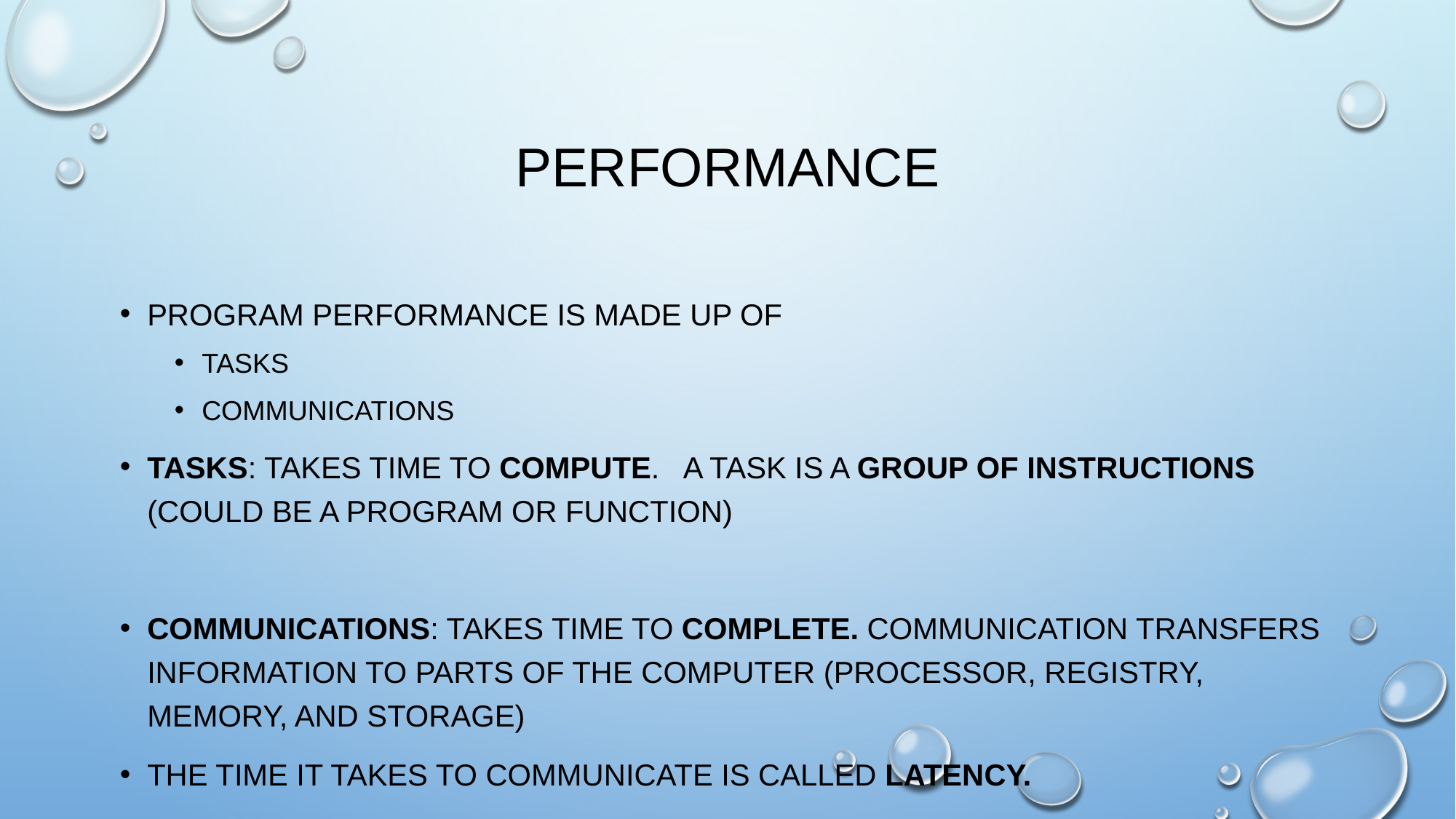

# Performance
Program performance is made up of
Tasks
Communications
Tasks: takes time to compute.   A Task is a group of instructions (could be a program or function)

Communications: Takes time to complete. Communication transfers information to parts of the computer (processor, registry, memory, and storage)
The time it takes to communicate is called Latency.